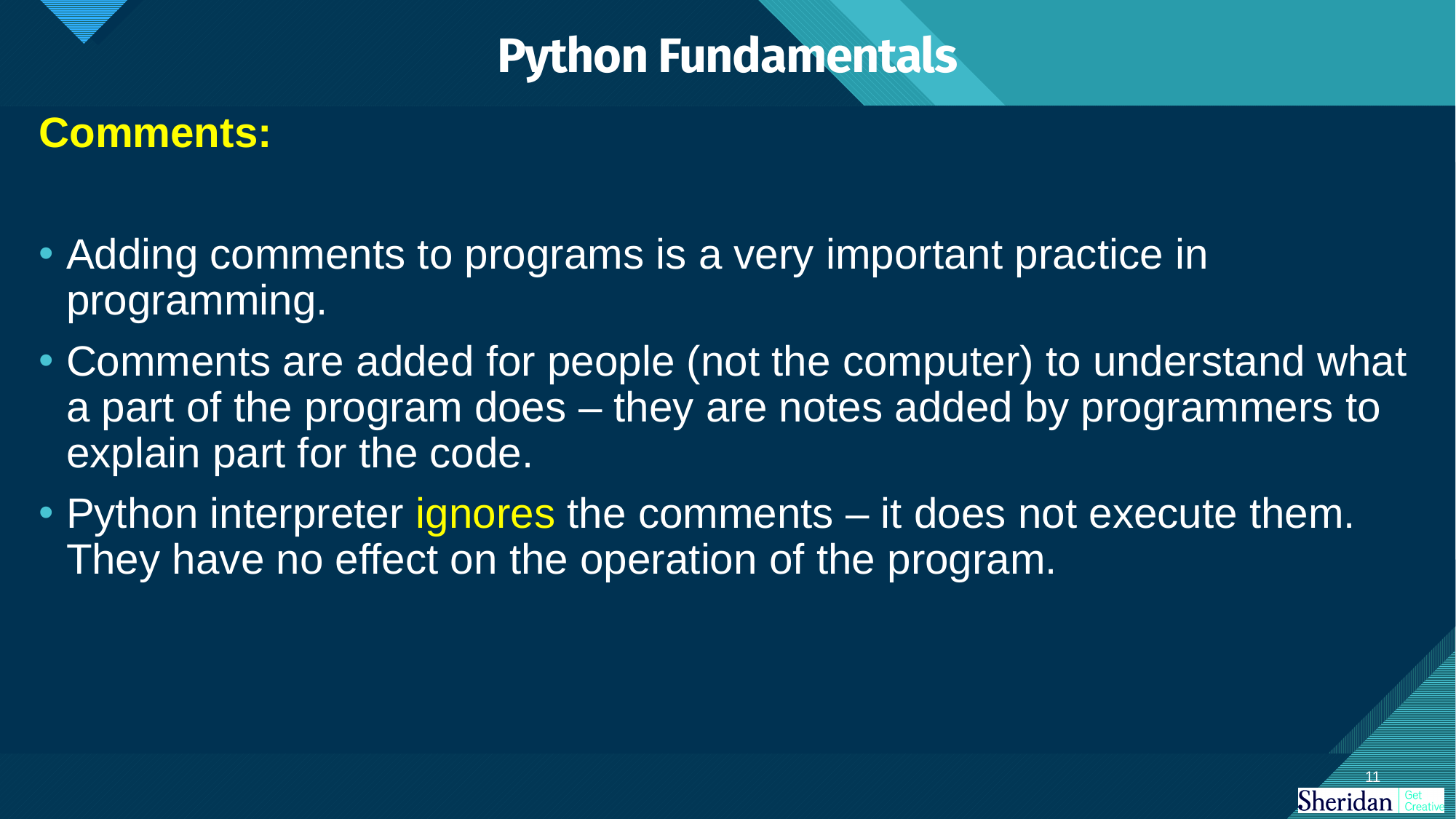

# Python Fundamentals
Comments:

Adding comments to programs is a very important practice in programming.
Comments are added for people (not the computer) to understand what a part of the program does – they are notes added by programmers to explain part for the code.
Python interpreter ignores the comments – it does not execute them. They have no effect on the operation of the program.

11